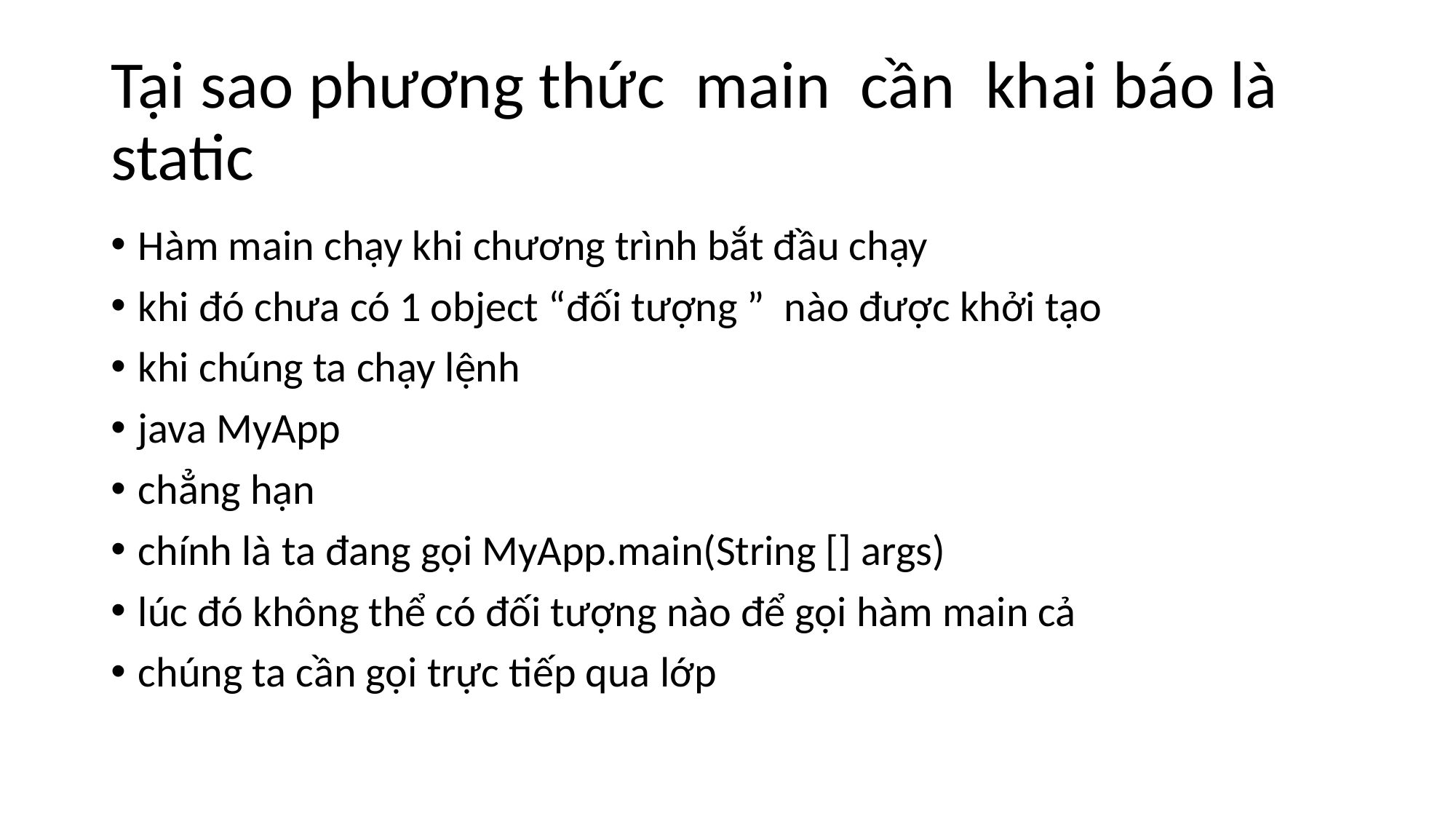

# Tại sao phương thức  main  cần  khai báo là static
Hàm main chạy khi chương trình bắt đầu chạy
khi đó chưa có 1 object “đối tượng ”  nào được khởi tạo
khi chúng ta chạy lệnh
java MyApp
chẳng hạn
chính là ta đang gọi MyApp.main(String [] args)
lúc đó không thể có đối tượng nào để gọi hàm main cả
chúng ta cần gọi trực tiếp qua lớp